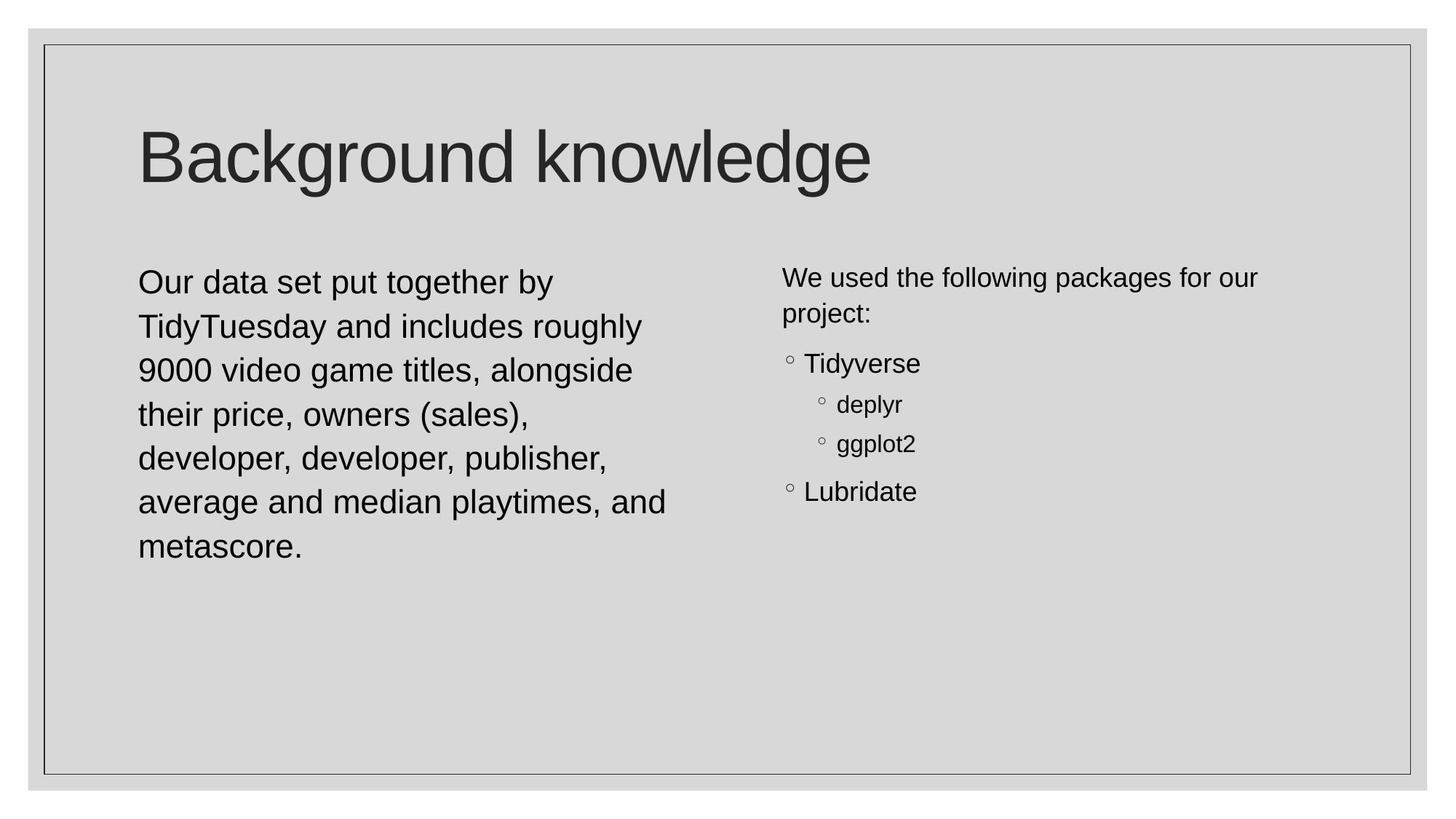

# Background knowledge
Our data set put together by TidyTuesday and includes roughly 9000 video game titles, alongside their price, owners (sales), developer, developer, publisher, average and median playtimes, and metascore.
We used the following packages for our project:
Tidyverse
deplyr
ggplot2
Lubridate